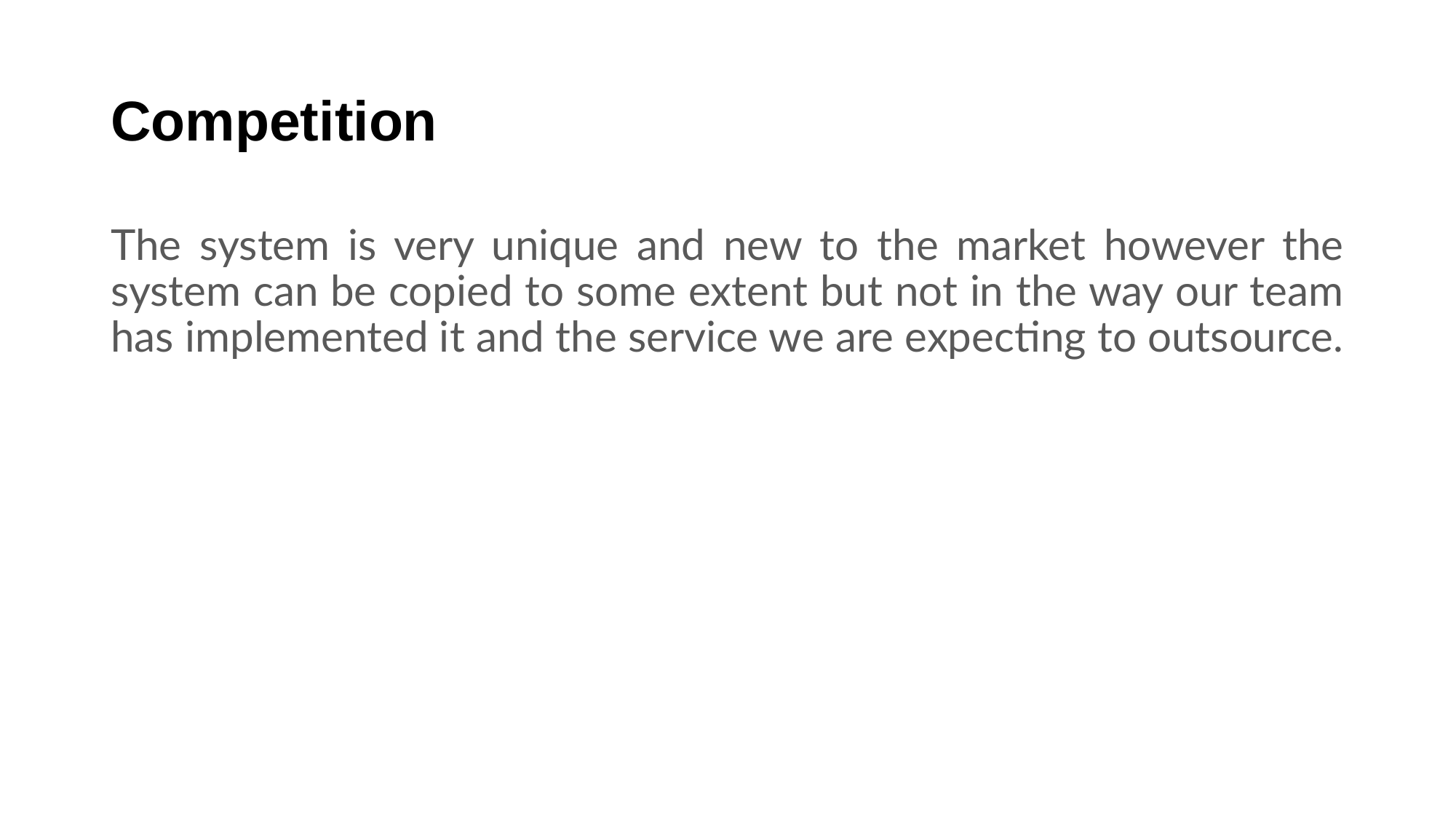

# Competition
The system is very unique and new to the market however the system can be copied to some extent but not in the way our team has implemented it and the service we are expecting to outsource.